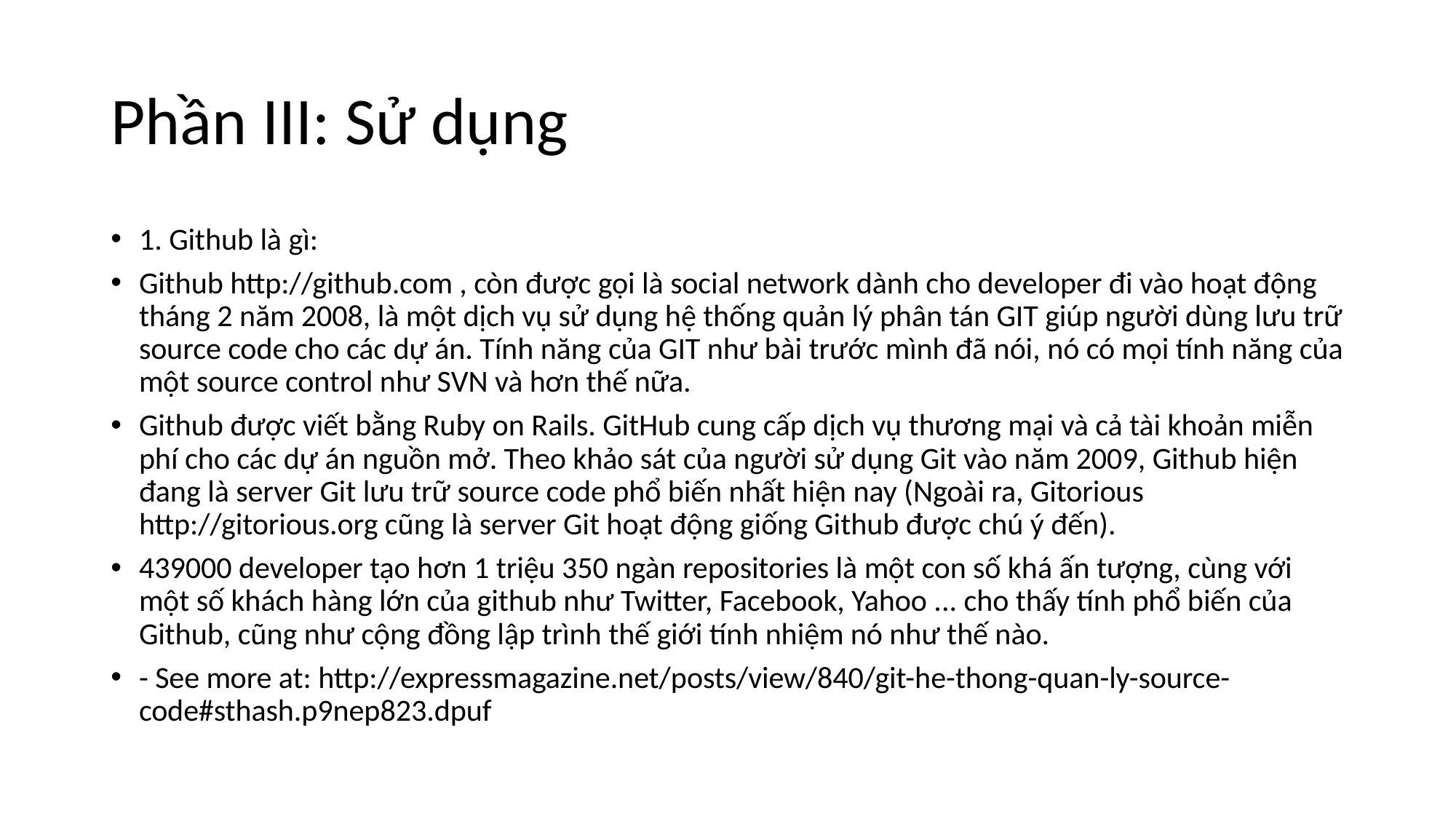

# Phần III: Sử dụng
1. Github là gì:
Github http://github.com , còn được gọi là social network dành cho developer đi vào hoạt động tháng 2 năm 2008, là một dịch vụ sử dụng hệ thống quản lý phân tán GIT giúp người dùng lưu trữ source code cho các dự án. Tính năng của GIT như bài trước mình đã nói, nó có mọi tính năng của một source control như SVN và hơn thế nữa.
Github được viết bằng Ruby on Rails. GitHub cung cấp dịch vụ thương mại và cả tài khoản miễn phí cho các dự án nguồn mở. Theo khảo sát của người sử dụng Git vào năm 2009, Github hiện đang là server Git lưu trữ source code phổ biến nhất hiện nay (Ngoài ra, Gitorious http://gitorious.org cũng là server Git hoạt động giống Github được chú ý đến).
439000 developer tạo hơn 1 triệu 350 ngàn repositories là một con số khá ấn tượng, cùng với một số khách hàng lớn của github như Twitter, Facebook, Yahoo ... cho thấy tính phổ biến của Github, cũng như cộng đồng lập trình thế giới tính nhiệm nó như thế nào.
- See more at: http://expressmagazine.net/posts/view/840/git-he-thong-quan-ly-source-code#sthash.p9nep823.dpuf